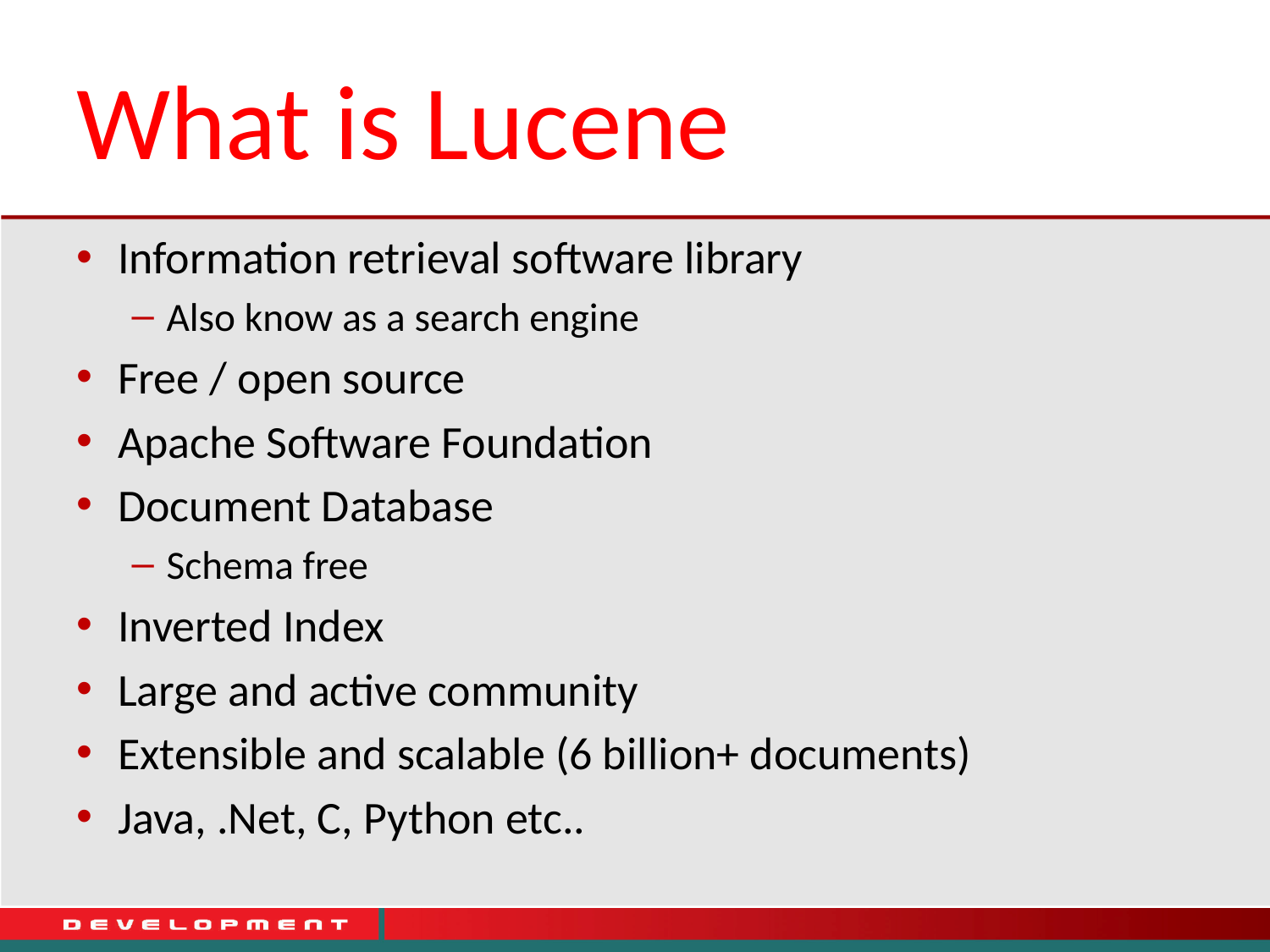

# What is Lucene
Information retrieval software library
Also know as a search engine
Free / open source
Apache Software Foundation
Document Database
Schema free
Inverted Index
Large and active community
Extensible and scalable (6 billion+ documents)
Java, .Net, C, Python etc..